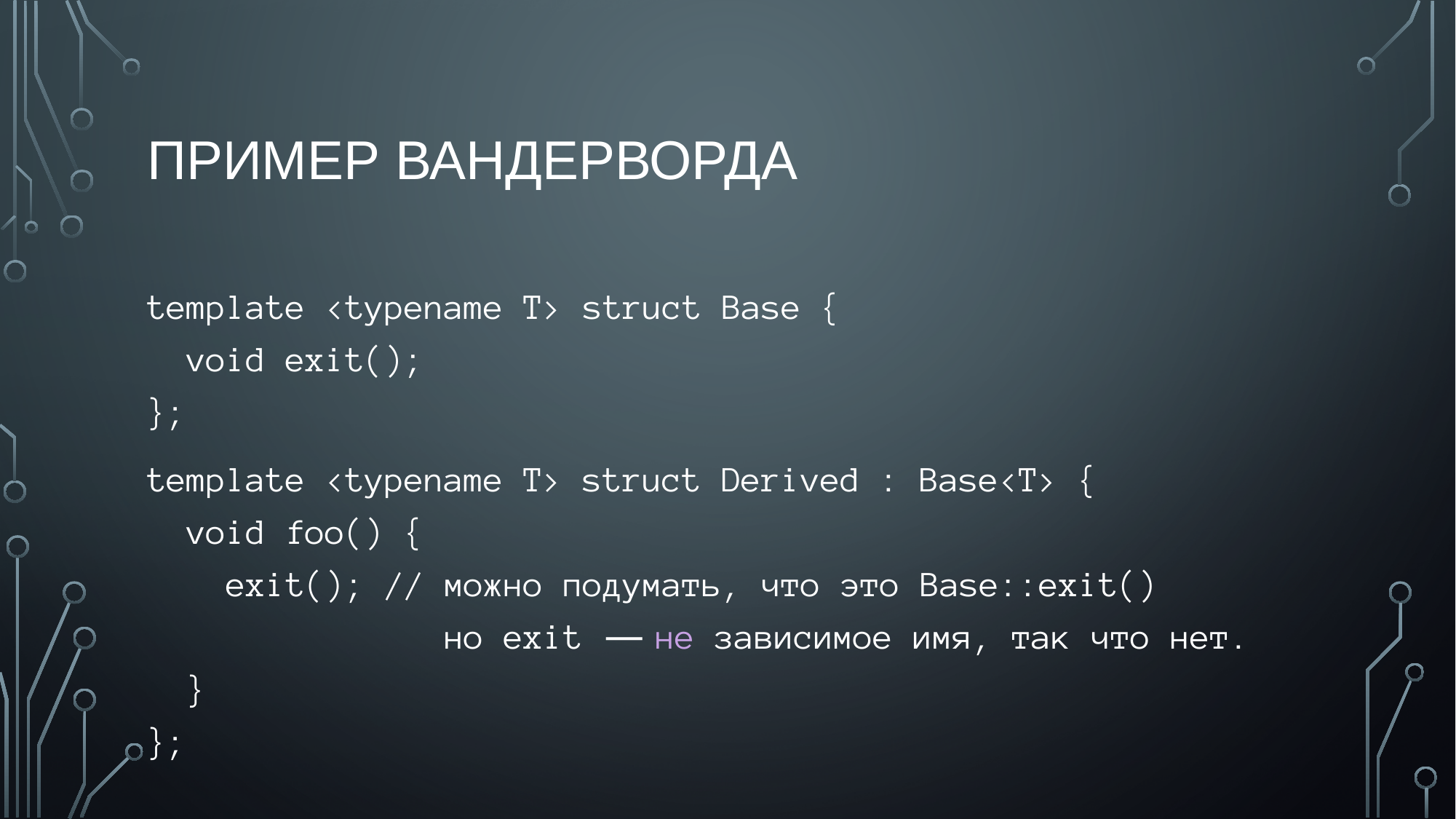

# пример вандерворда
template <typename T> struct Base {
  void exit();
};
template <typename T> struct Derived : Base<T> {
  void foo() {
    exit(); // можно подумать, что это Base::exit()
               но exit ― не зависимое имя, так что нет.
  }
};